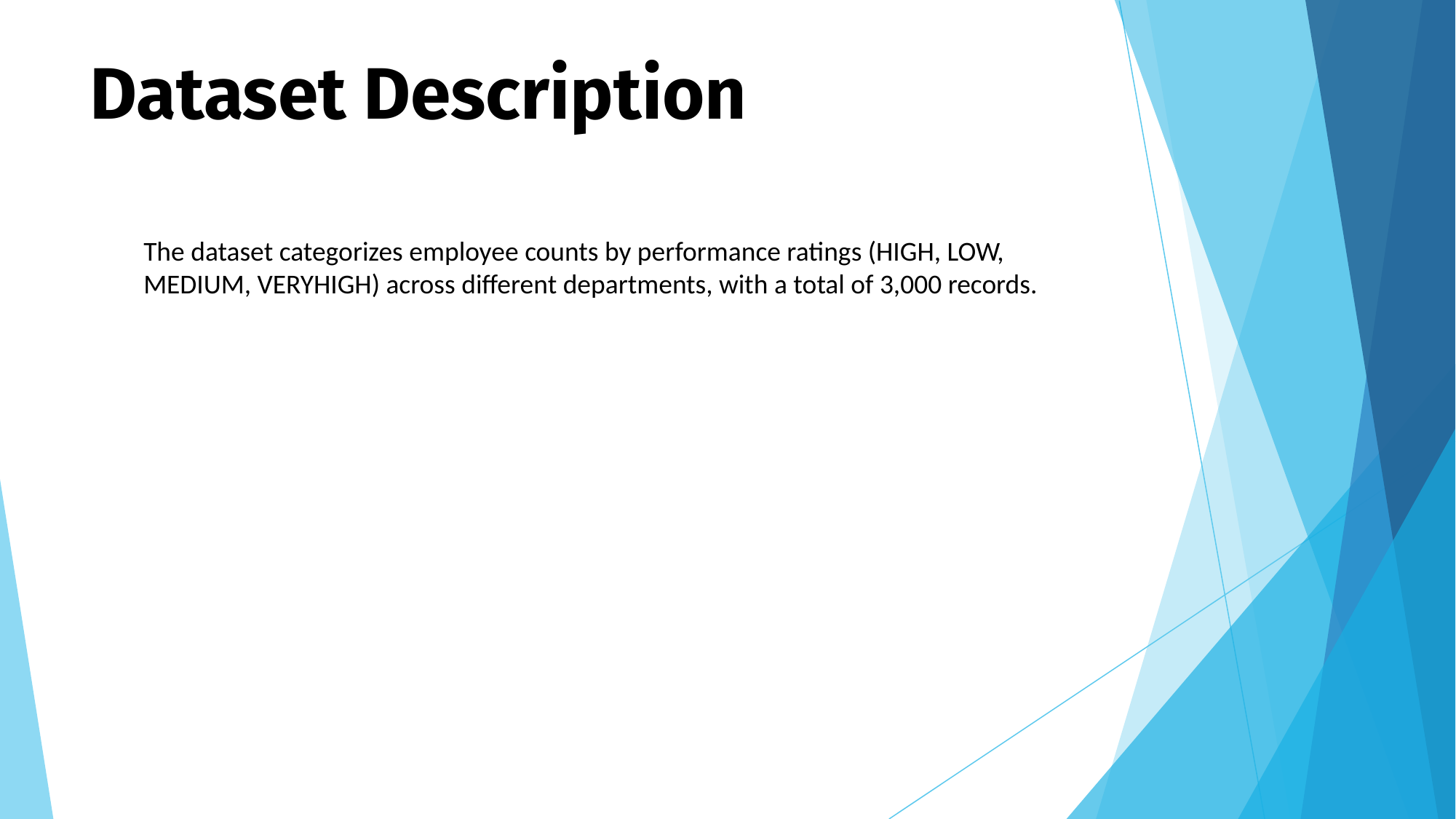

# Dataset Description
The dataset categorizes employee counts by performance ratings (HIGH, LOW,
MEDIUM, VERYHIGH) across different departments, with a total of 3,000 records.